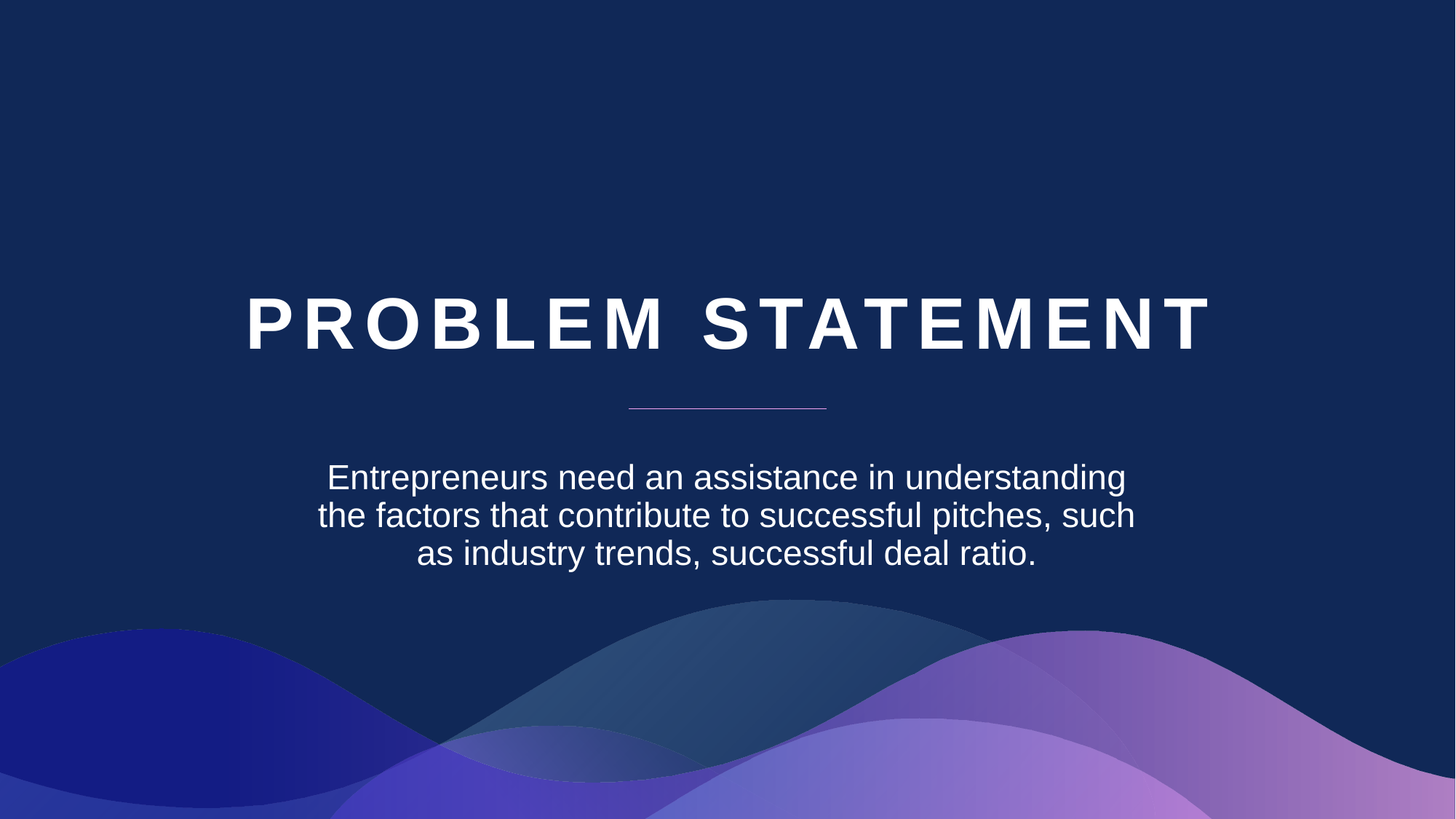

# Problem statement
Entrepreneurs need an assistance in understanding the factors that contribute to successful pitches, such as industry trends, successful deal ratio.